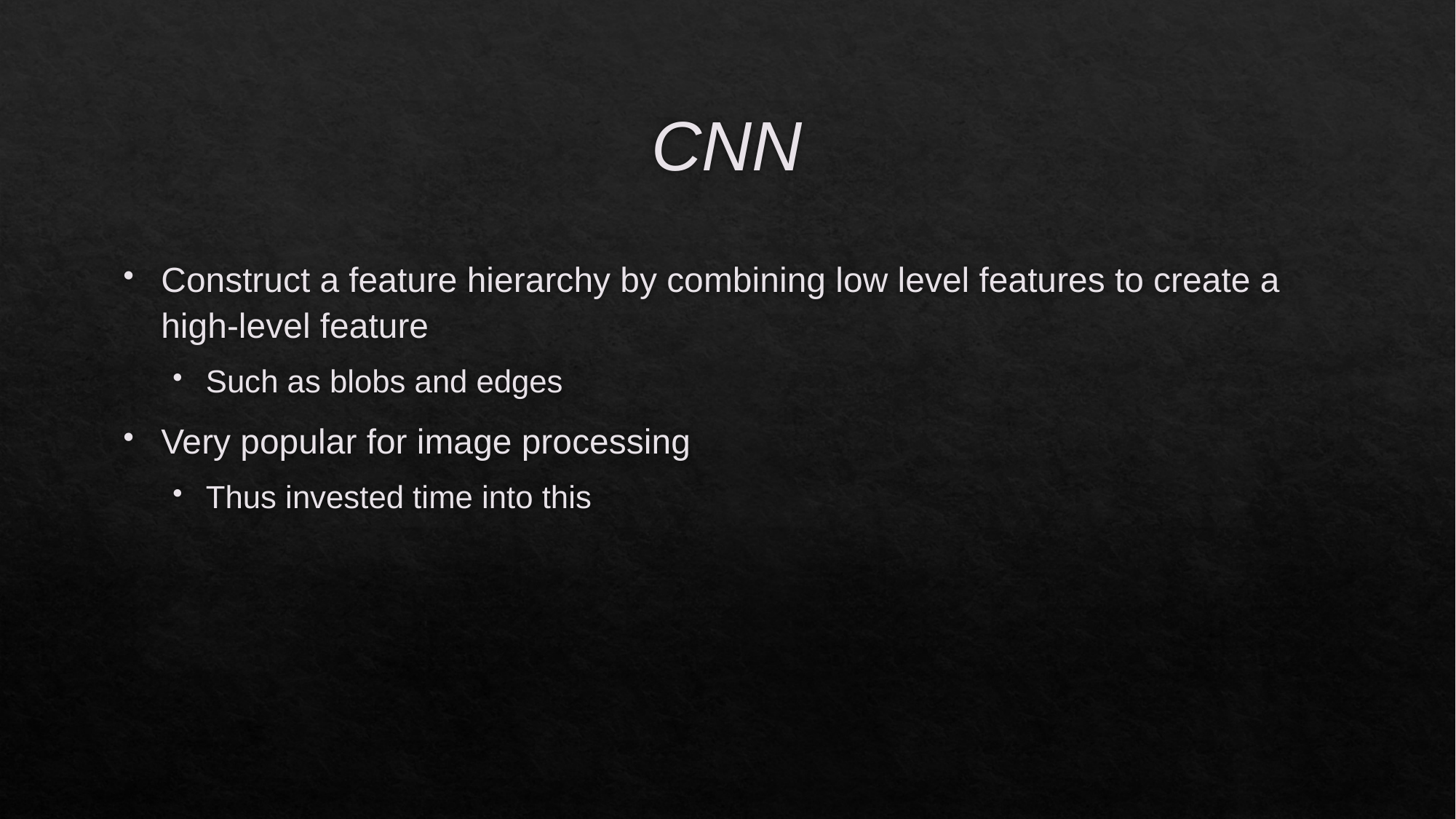

# CNN
Construct a feature hierarchy by combining low level features to create a high-level feature
Such as blobs and edges
Very popular for image processing
Thus invested time into this